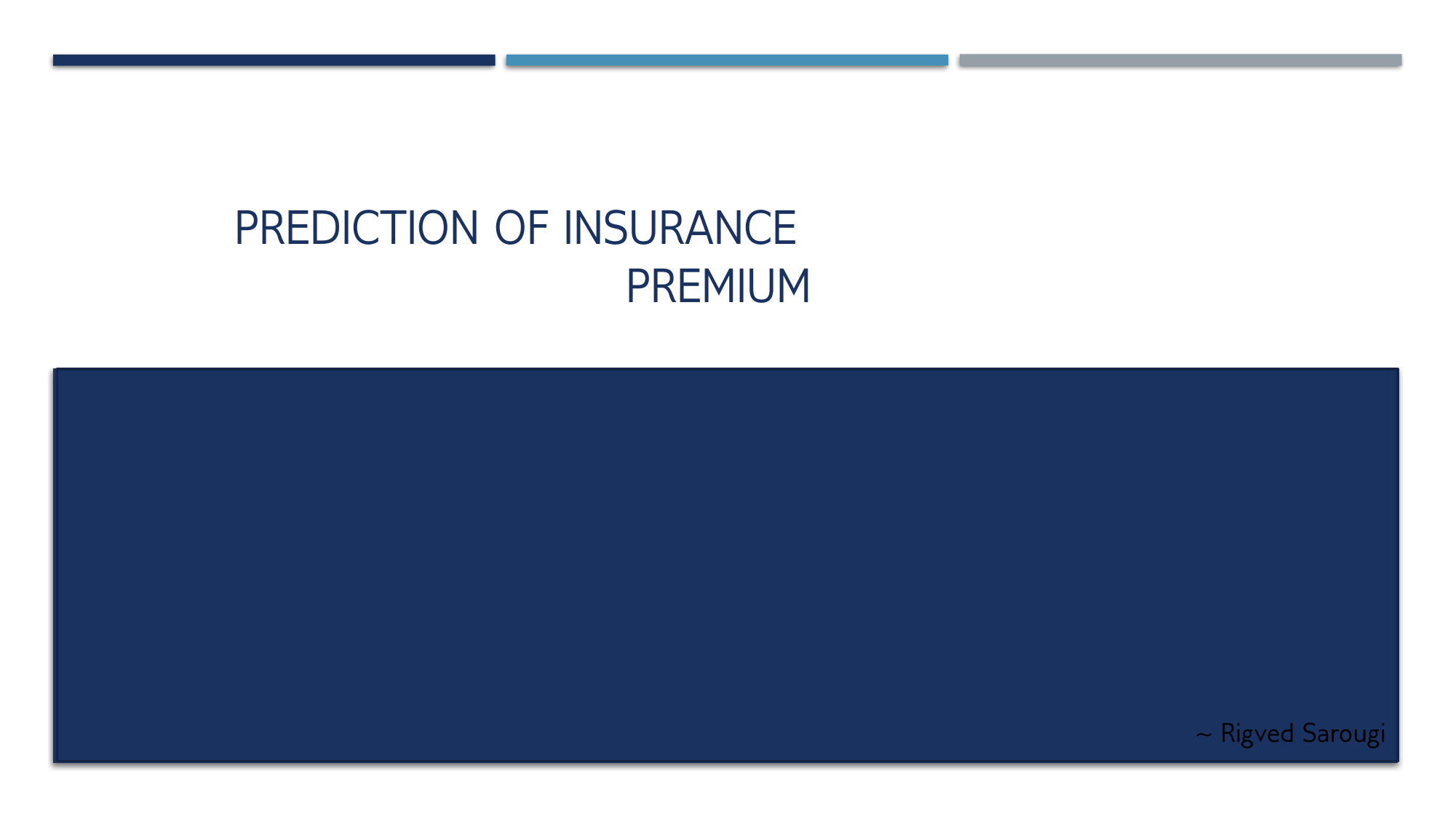

# Prediction of Insurance Premium
By Krishna shinde
(ML Engineer)

~ Rigved Sarougi